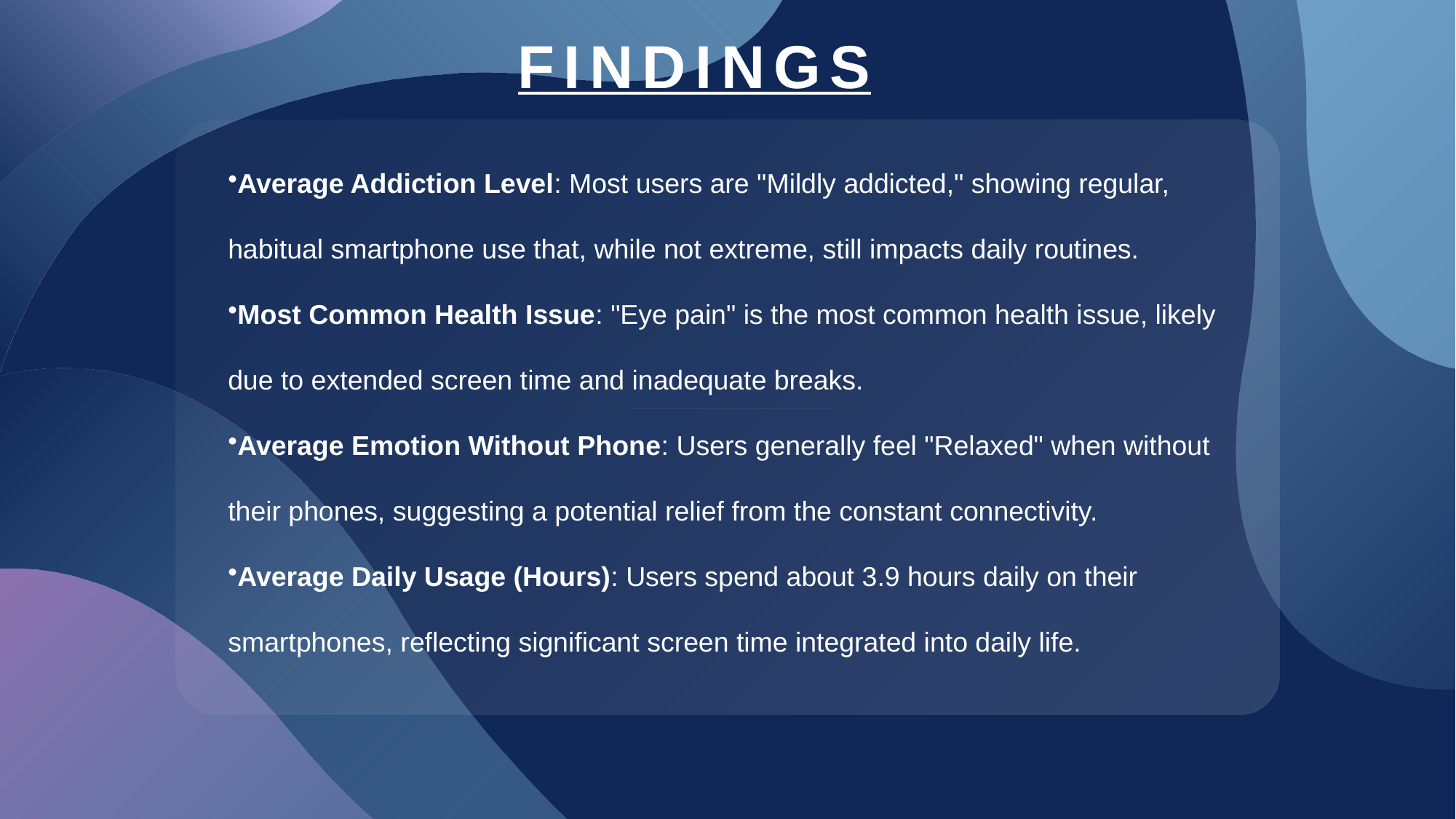

# FINDINGS
Average Addiction Level: Most users are "Mildly addicted," showing regular, habitual smartphone use that, while not extreme, still impacts daily routines.
Most Common Health Issue: "Eye pain" is the most common health issue, likely due to extended screen time and inadequate breaks.
Average Emotion Without Phone: Users generally feel "Relaxed" when without their phones, suggesting a potential relief from the constant connectivity.
Average Daily Usage (Hours): Users spend about 3.9 hours daily on their smartphones, reflecting significant screen time integrated into daily life.